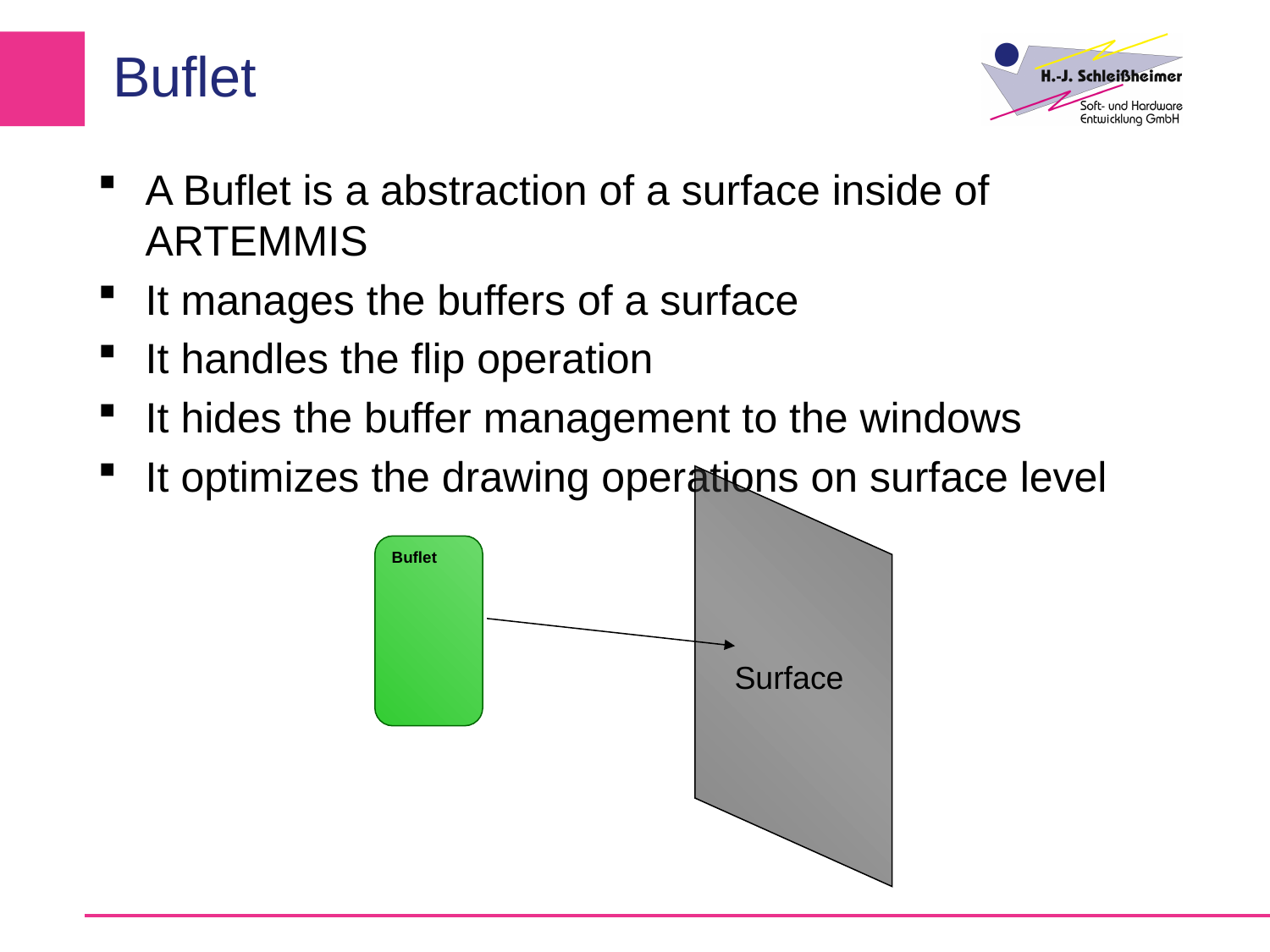

# Buflet
A Buflet is a abstraction of a surface inside of ARTEMMIS
It manages the buffers of a surface
It handles the flip operation
It hides the buffer management to the windows
It optimizes the drawing operations on surface level

Buflet
Surface